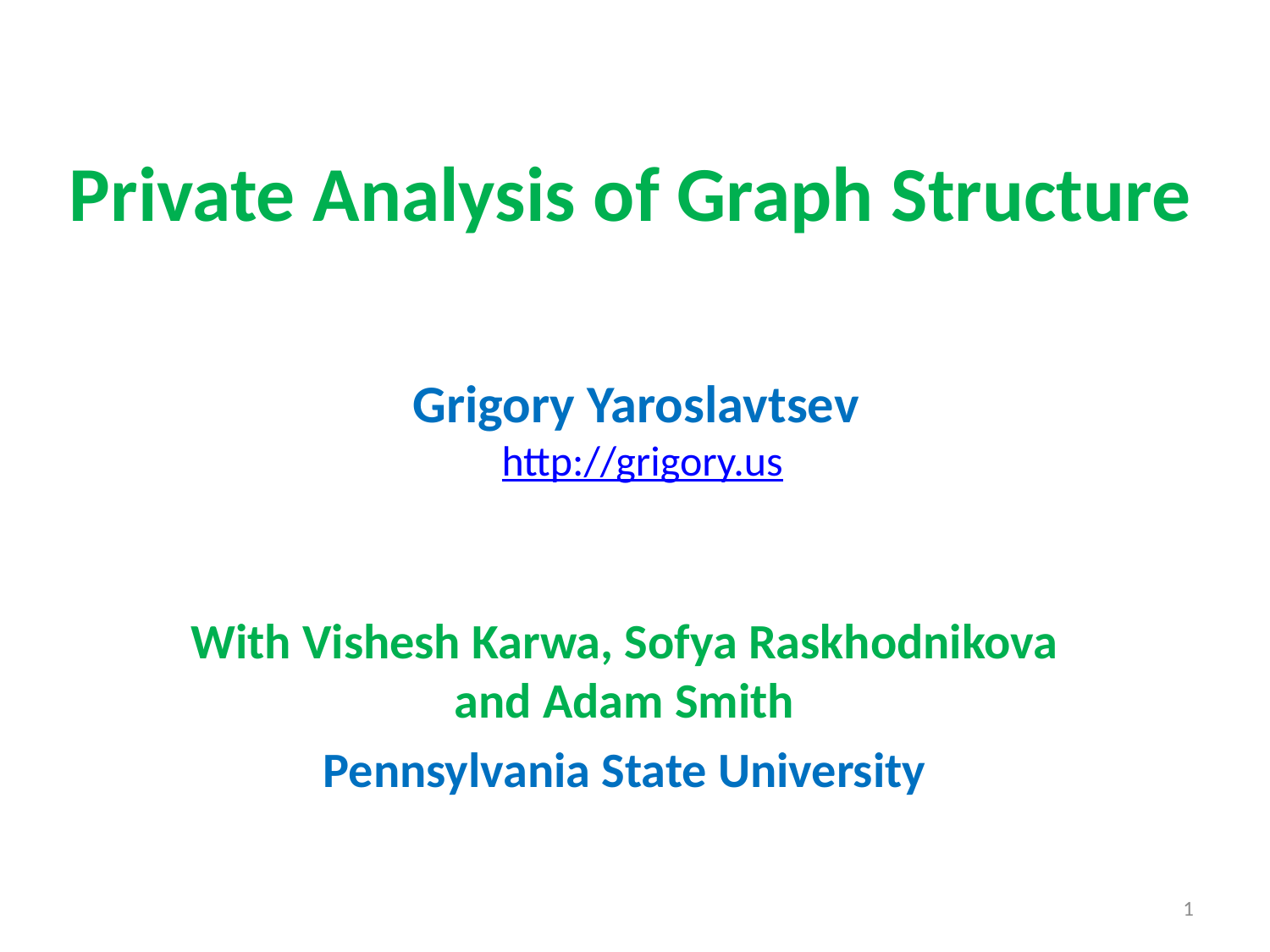

# Private Analysis of Graph Structure
Grigory Yaroslavtsev
http://grigory.us
With Vishesh Karwa, Sofya Raskhodnikova and Adam Smith
Pennsylvania State University
1